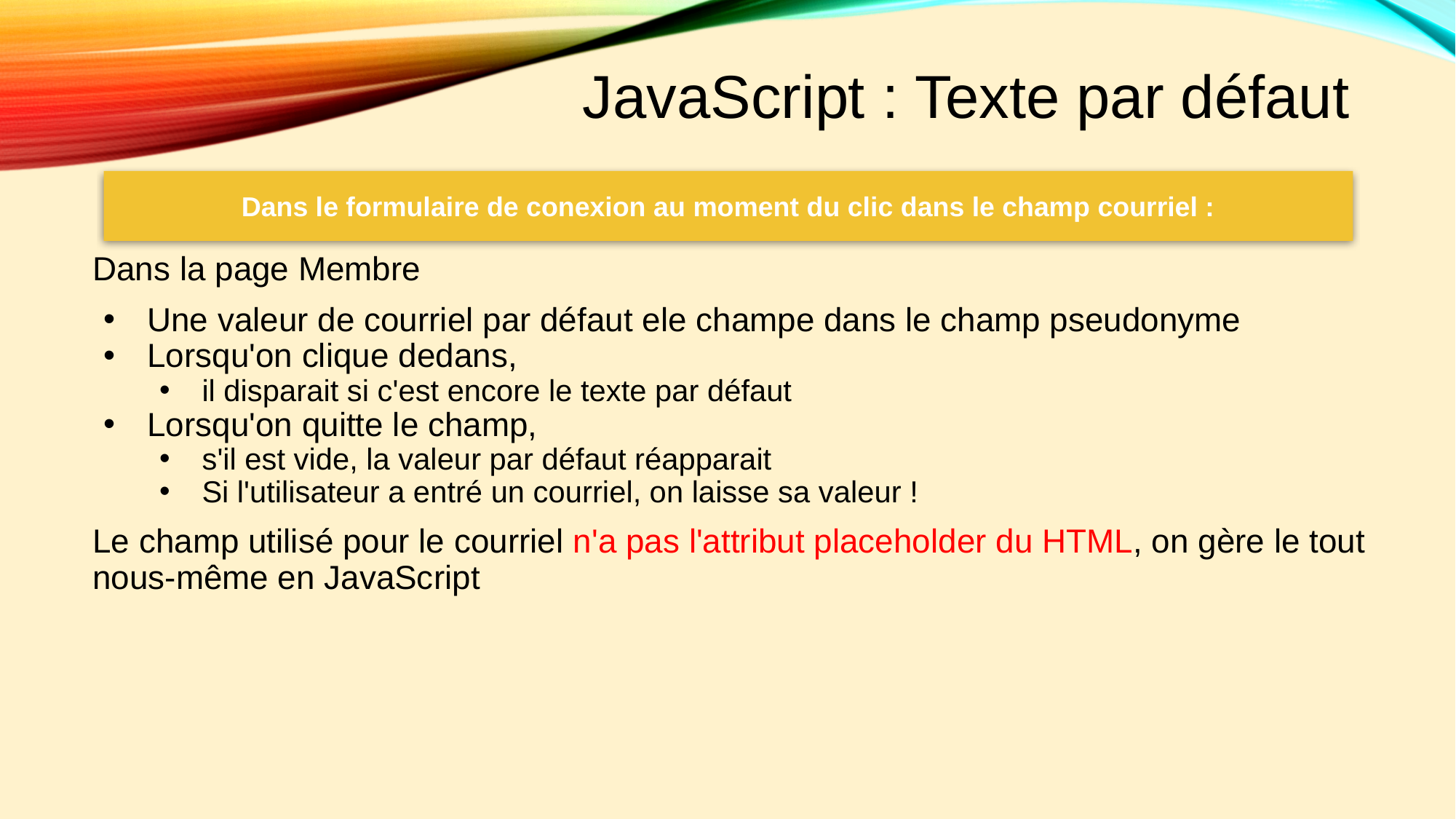

# JavaScript : Texte par défaut
Dans le formulaire de conexion au moment du clic dans le champ courriel :
Dans la page Membre
Une valeur de courriel par défaut ele champe dans le champ pseudonyme
Lorsqu'on clique dedans,
il disparait si c'est encore le texte par défaut
Lorsqu'on quitte le champ,
s'il est vide, la valeur par défaut réapparait
Si l'utilisateur a entré un courriel, on laisse sa valeur !
Le champ utilisé pour le courriel n'a pas l'attribut placeholder du HTML, on gère le tout nous-même en JavaScript